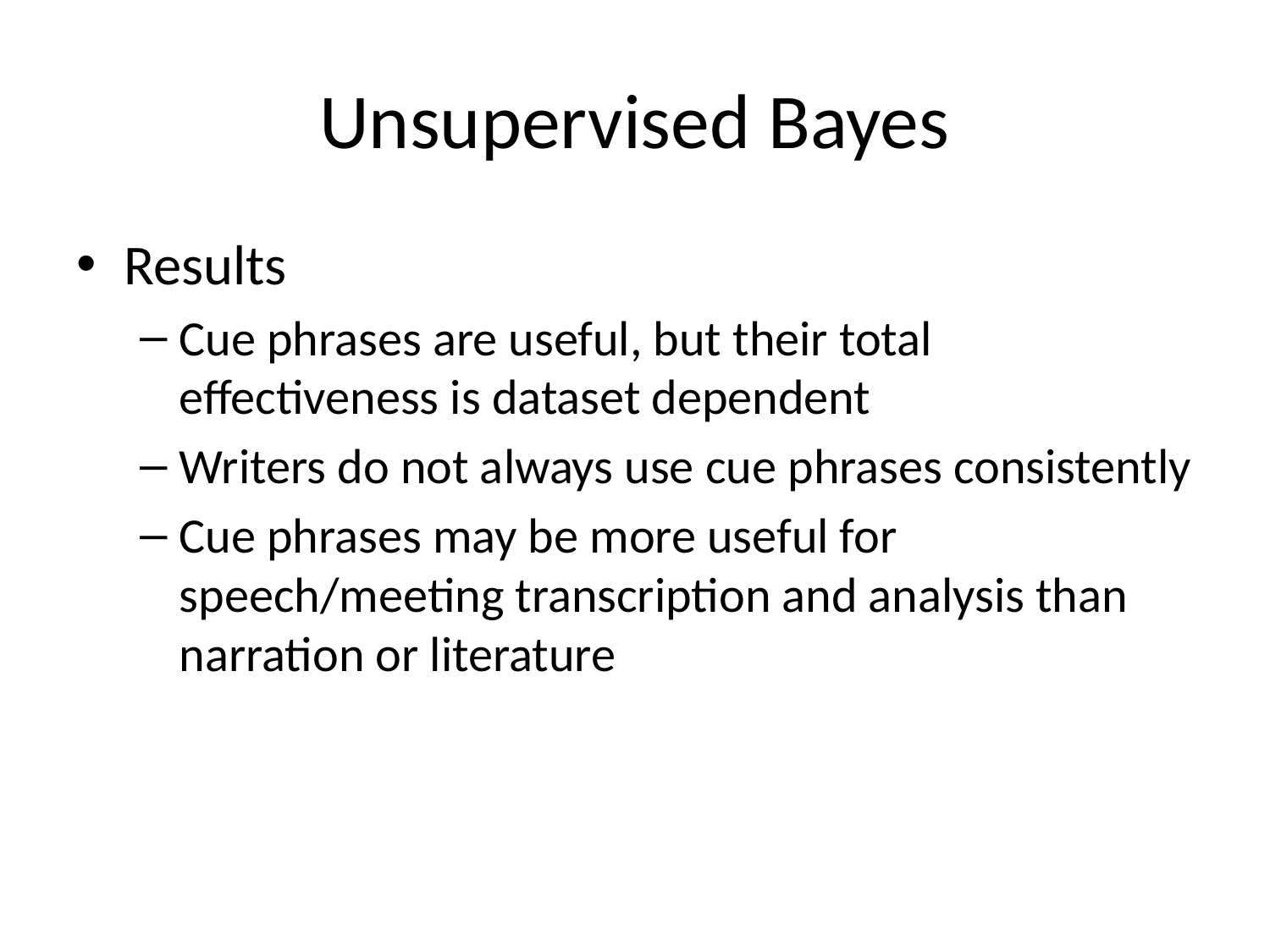

# Unsupervised Bayes
Results
Cue phrases are useful, but their total effectiveness is dataset dependent
Writers do not always use cue phrases consistently
Cue phrases may be more useful for speech/meeting transcription and analysis than narration or literature